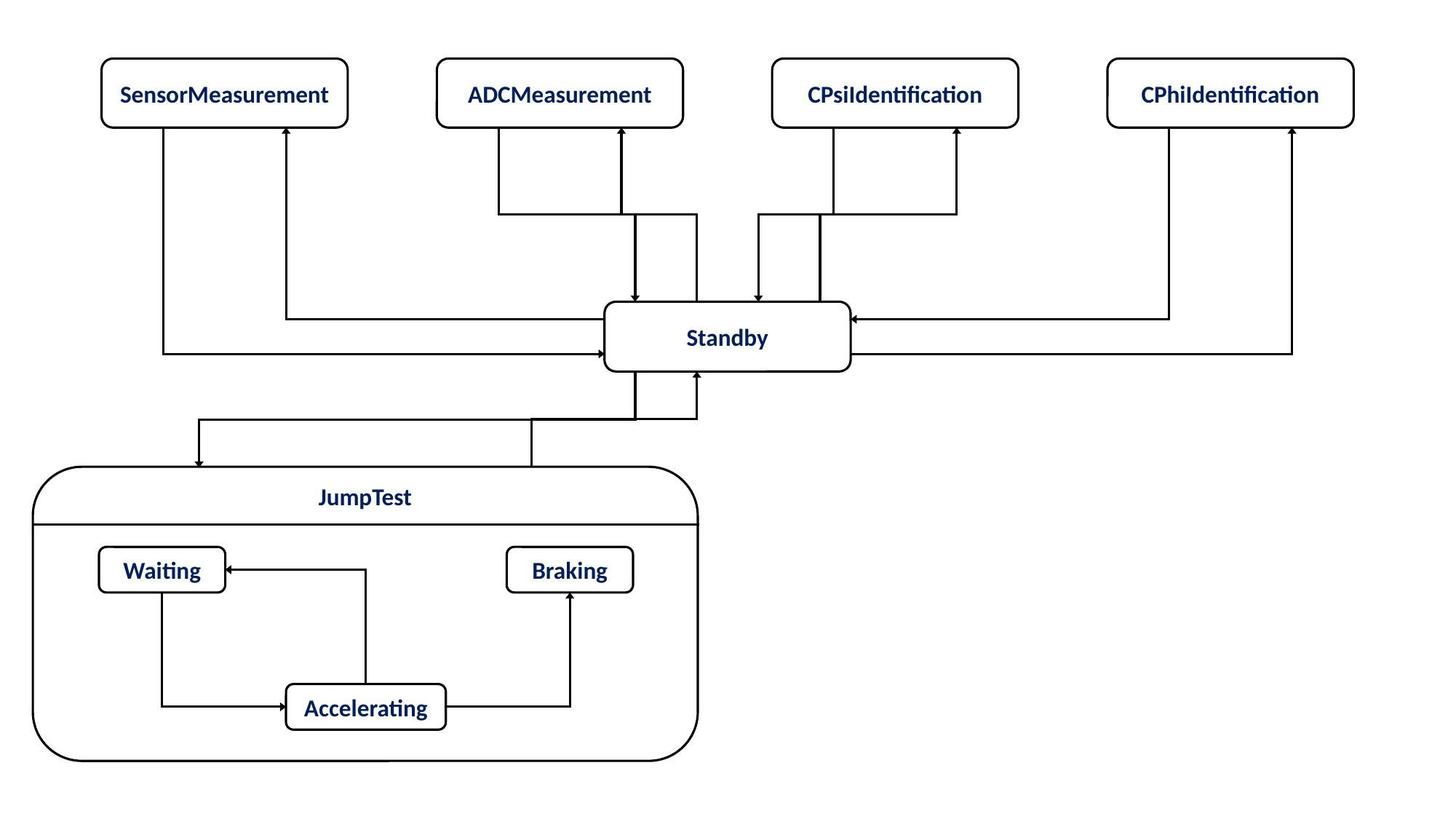

SensorMeasurement

ADCMeasurement

CPsiIdentification

CPhiIdentification
Standby

JumpTest

Waiting

Braking
Accelerating